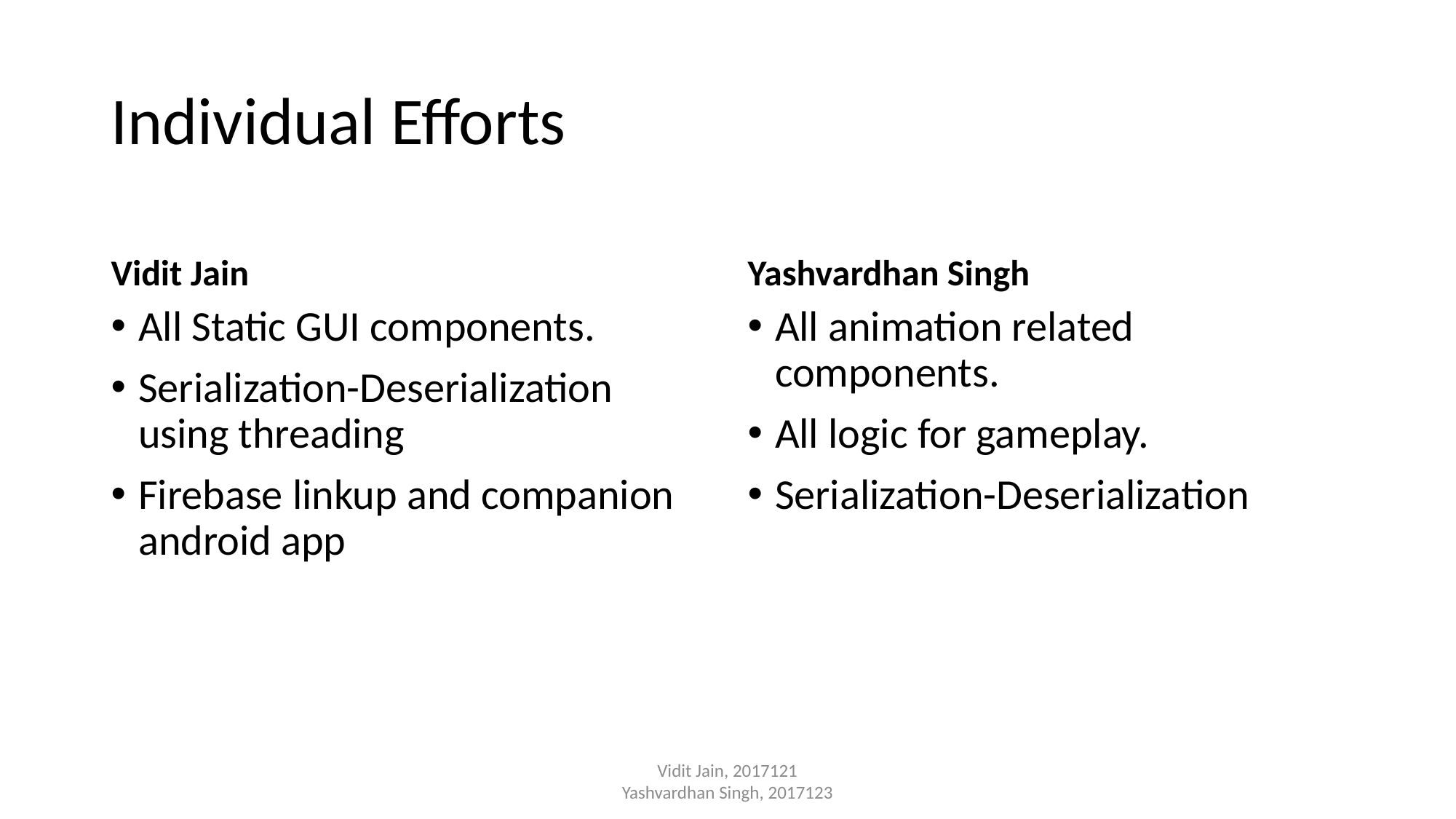

# Individual Efforts
Vidit Jain
Yashvardhan Singh
All Static GUI components.
Serialization-Deserialization using threading
Firebase linkup and companion android app
All animation related components.
All logic for gameplay.
Serialization-Deserialization
Vidit Jain, 2017121
Yashvardhan Singh, 2017123